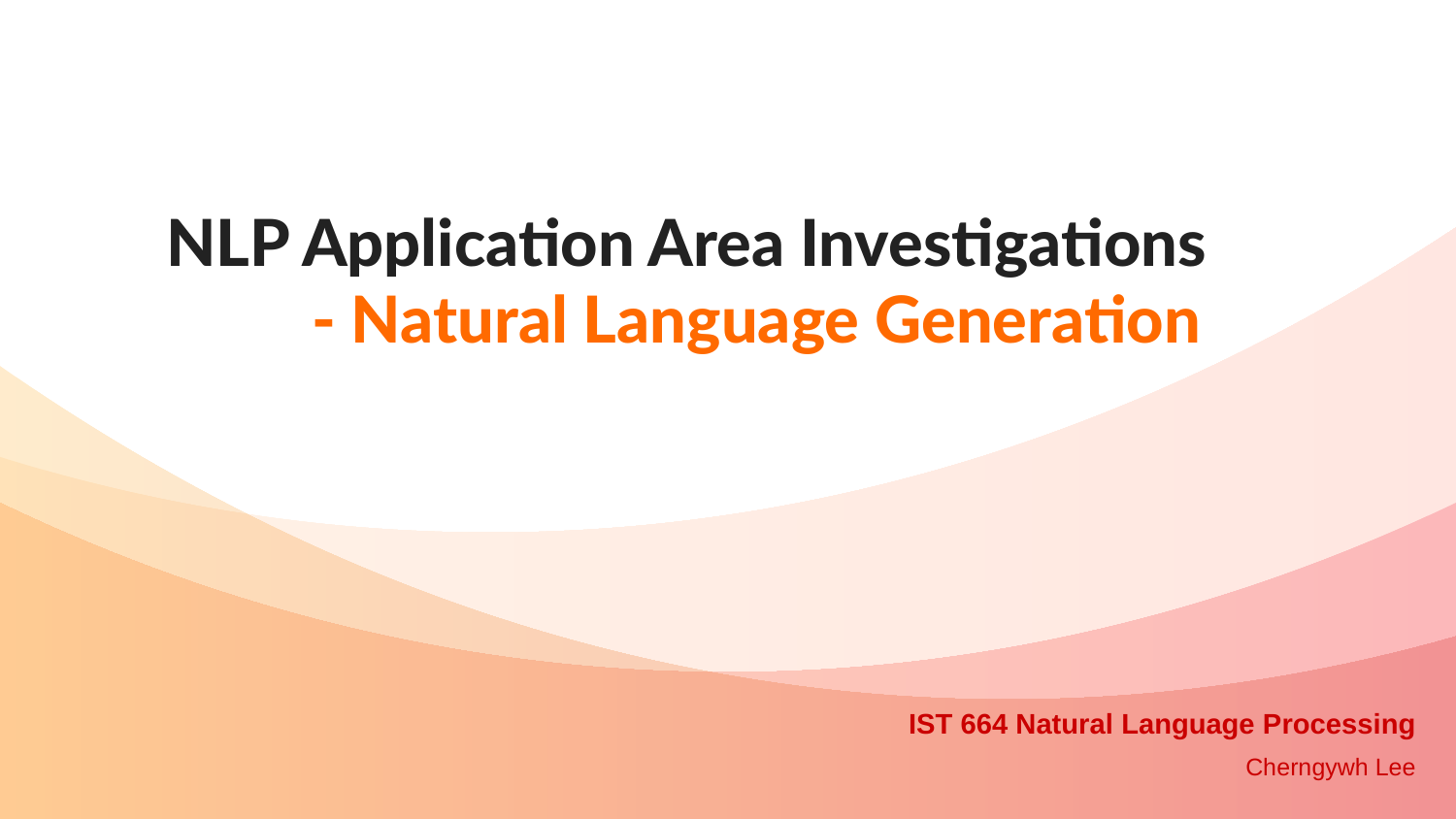

# NLP Application Area Investigations - Natural Language Generation
IST 664 Natural Language Processing
Cherngywh Lee